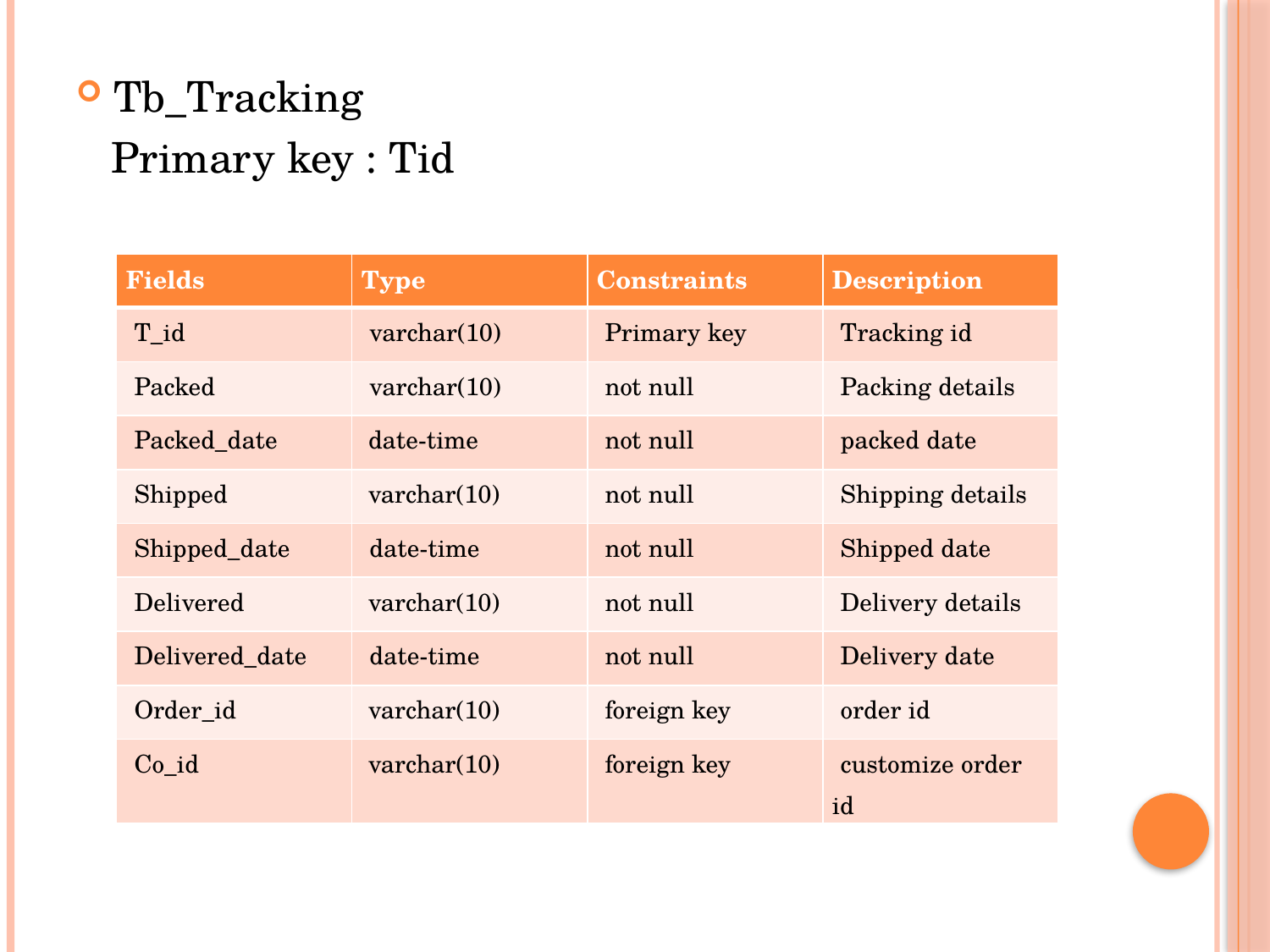

Tb_Tracking
   Primary key : Tid
| Fields | Type | Constraints | Description |
| --- | --- | --- | --- |
| T\_id | varchar(10) | Primary key | Tracking id |
| Packed | varchar(10) | not null | Packing details |
| Packed\_date | date-time | not null | packed date |
| Shipped | varchar(10) | not null | Shipping details |
| Shipped\_date | date-time | not null | Shipped date |
| Delivered | varchar(10) | not null | Delivery details |
| Delivered\_date | date-time | not null | Delivery date |
| Order\_id | varchar(10) | foreign key | order id |
| Co\_id | varchar(10) | foreign key | customize order id |